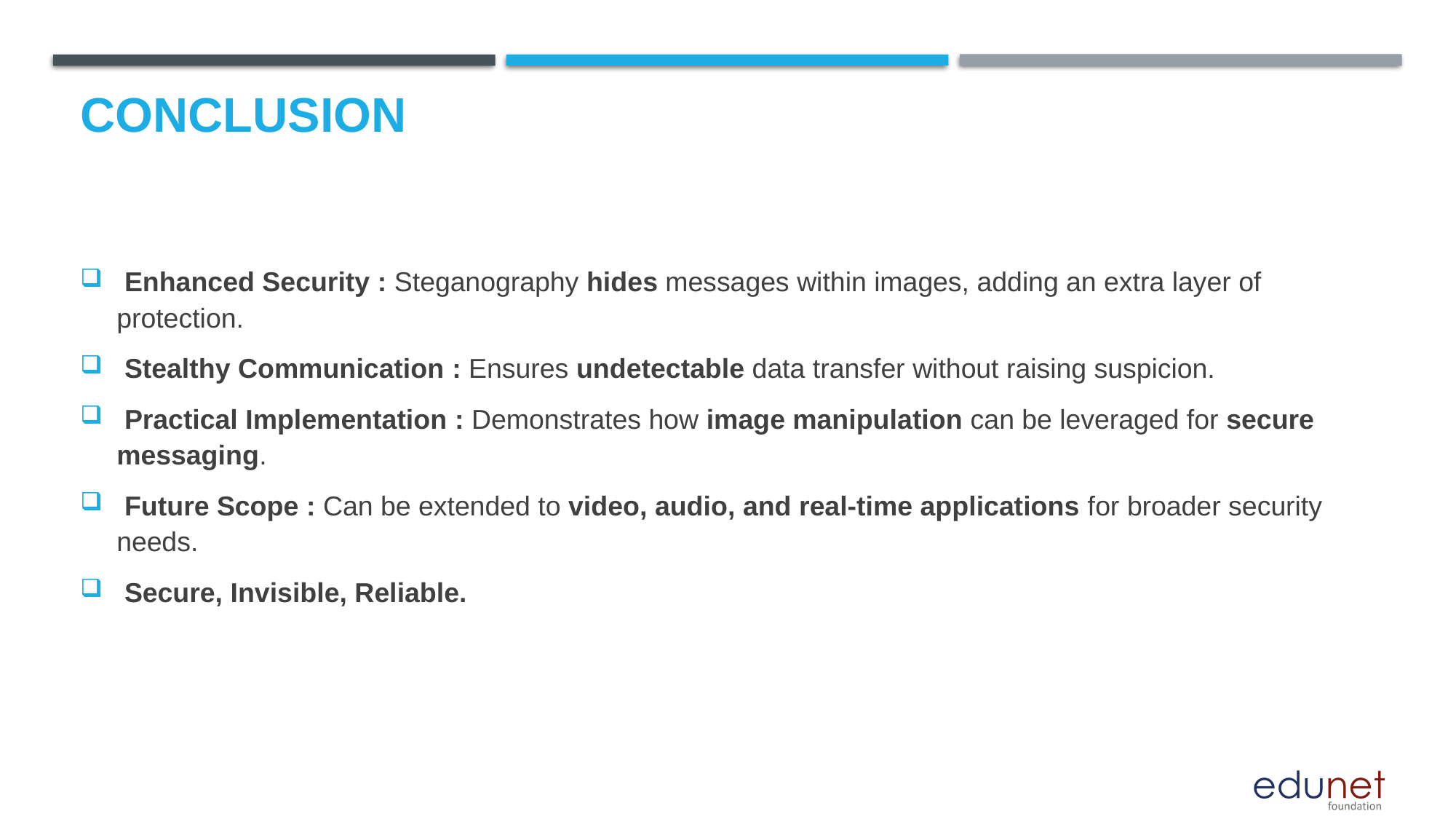

# Conclusion
 Enhanced Security : Steganography hides messages within images, adding an extra layer of protection.
 Stealthy Communication : Ensures undetectable data transfer without raising suspicion.
 Practical Implementation : Demonstrates how image manipulation can be leveraged for secure messaging.
 Future Scope : Can be extended to video, audio, and real-time applications for broader security needs.
 Secure, Invisible, Reliable.